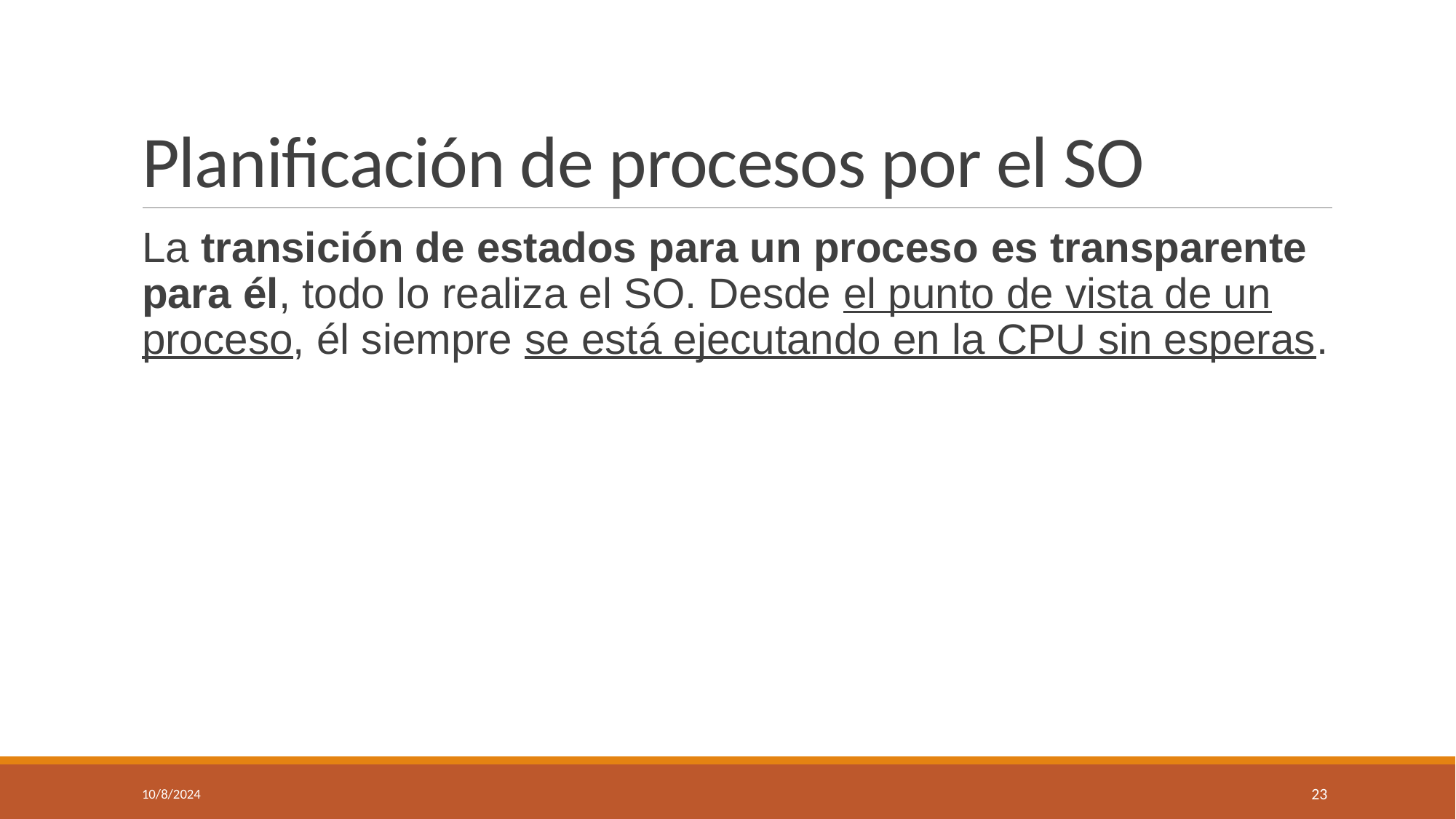

# Planificación de procesos por el SO
La transición de estados para un proceso es transparente para él, todo lo realiza el SO. Desde el punto de vista de un proceso, él siempre se está ejecutando en la CPU sin esperas.
10/8/2024

23